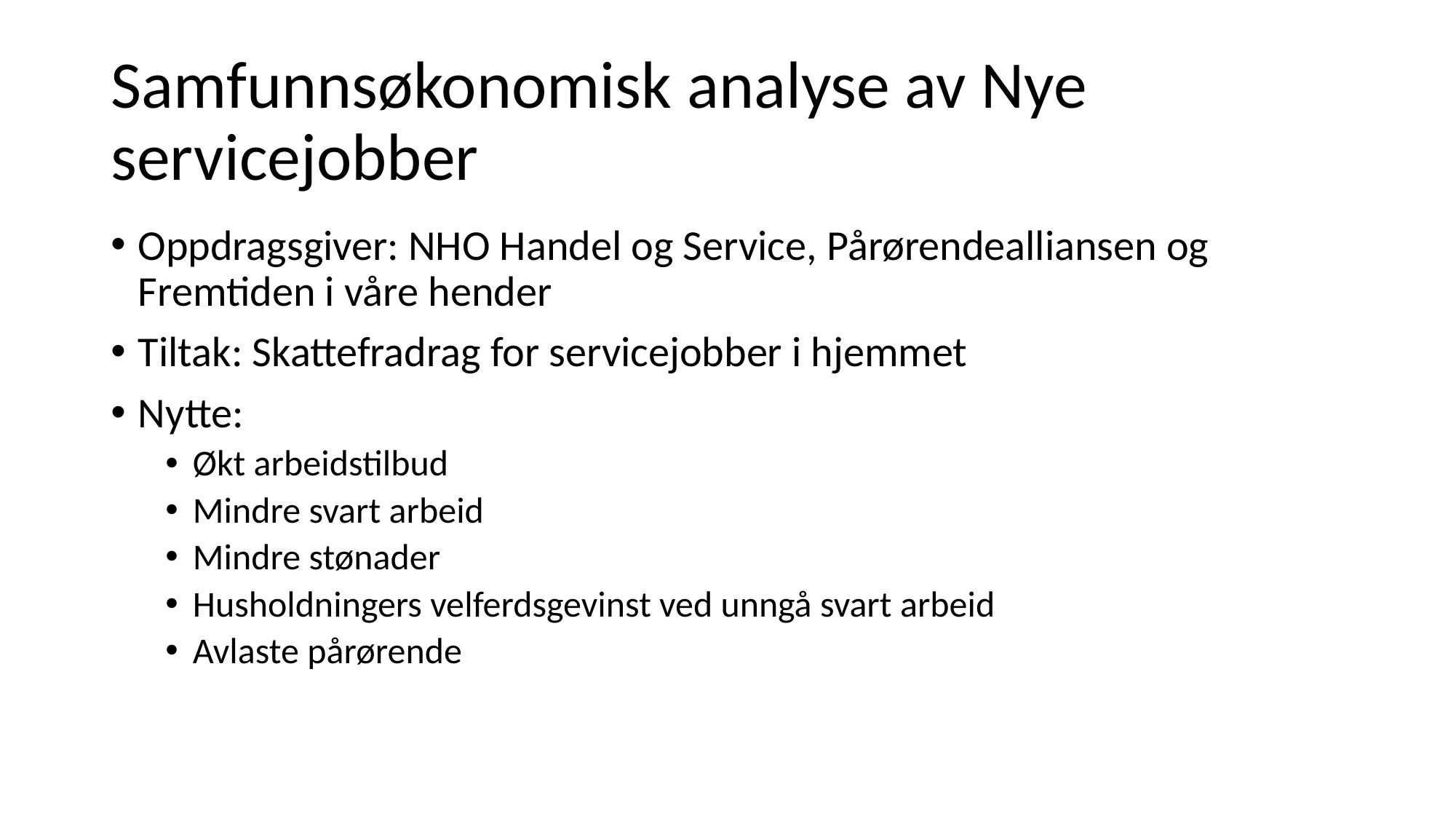

# Samfunnsøkonomisk analyse av Nye servicejobber
Oppdragsgiver: NHO Handel og Service, Pårørendealliansen og Fremtiden i våre hender
Tiltak: Skattefradrag for servicejobber i hjemmet
Nytte:
Økt arbeidstilbud
Mindre svart arbeid
Mindre stønader
Husholdningers velferdsgevinst ved unngå svart arbeid
Avlaste pårørende